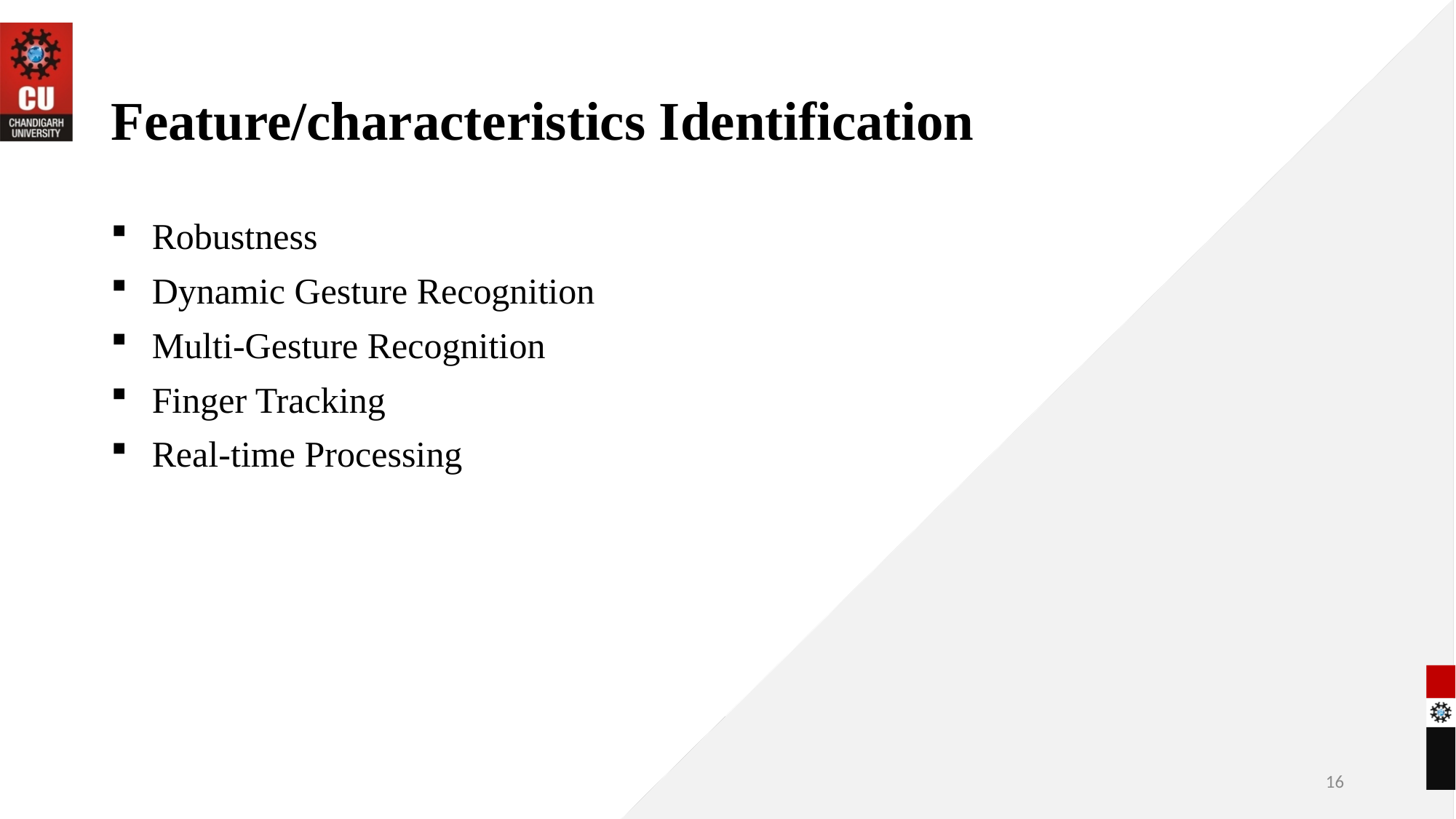

# Feature/characteristics Identification
Robustness
Dynamic Gesture Recognition
Multi-Gesture Recognition
Finger Tracking
Real-time Processing
16